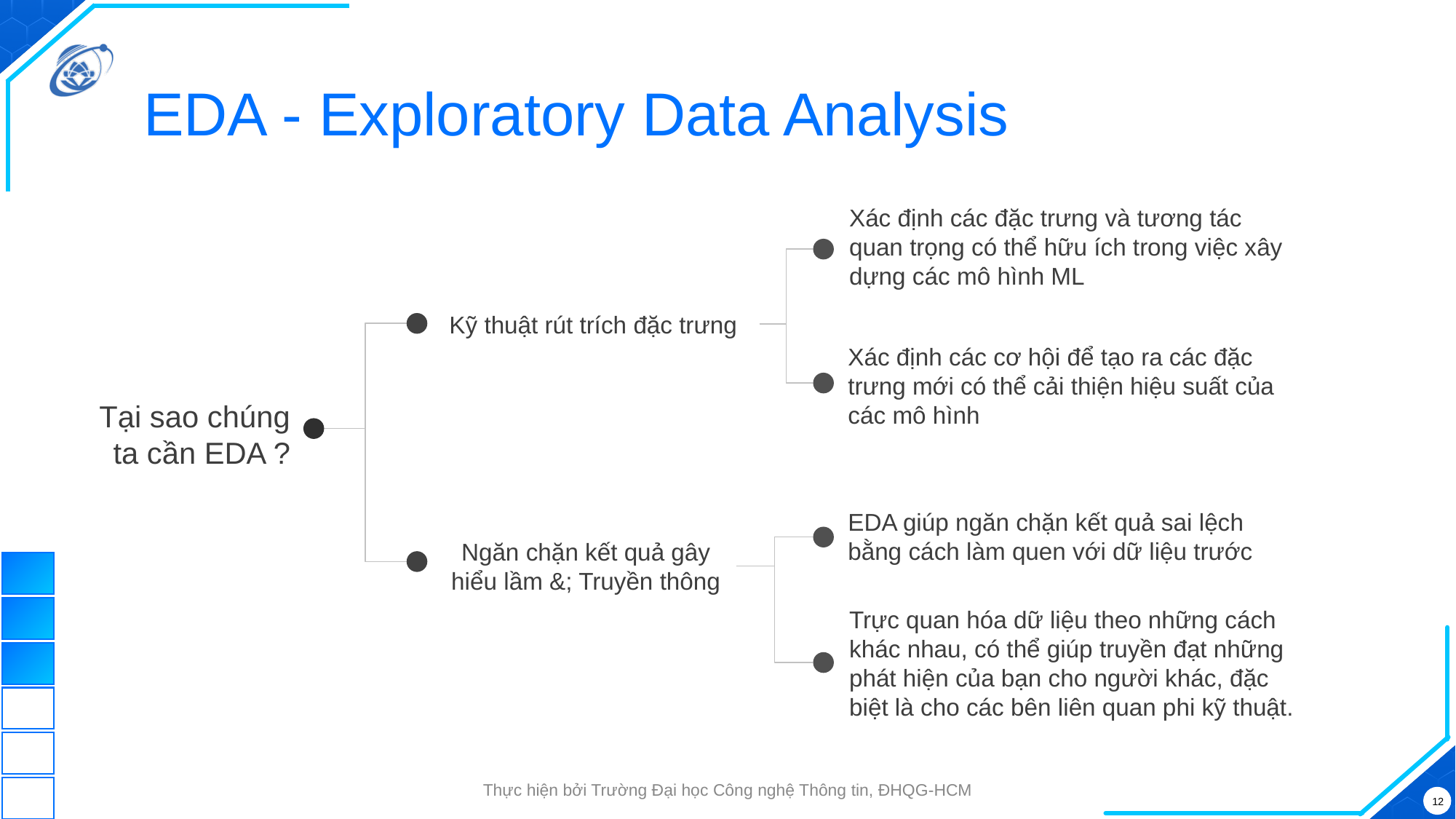

# EDA - Exploratory Data Analysis
Xác định các đặc trưng và tương tác quan trọng có thể hữu ích trong việc xây dựng các mô hình ML

Kỹ thuật rút trích đặc trưng

Xác định các cơ hội để tạo ra các đặc trưng mới có thể cải thiện hiệu suất của các mô hình

Tại sao chúng ta cần EDA ?
EDA giúp ngăn chặn kết quả sai lệch bằng cách làm quen với dữ liệu trước

Ngăn chặn kết quả gây hiểu lầm &; Truyền thông

Trực quan hóa dữ liệu theo những cách khác nhau, có thể giúp truyền đạt những phát hiện của bạn cho người khác, đặc biệt là cho các bên liên quan phi kỹ thuật.

Thực hiện bởi Trường Đại học Công nghệ Thông tin, ĐHQG-HCM
12